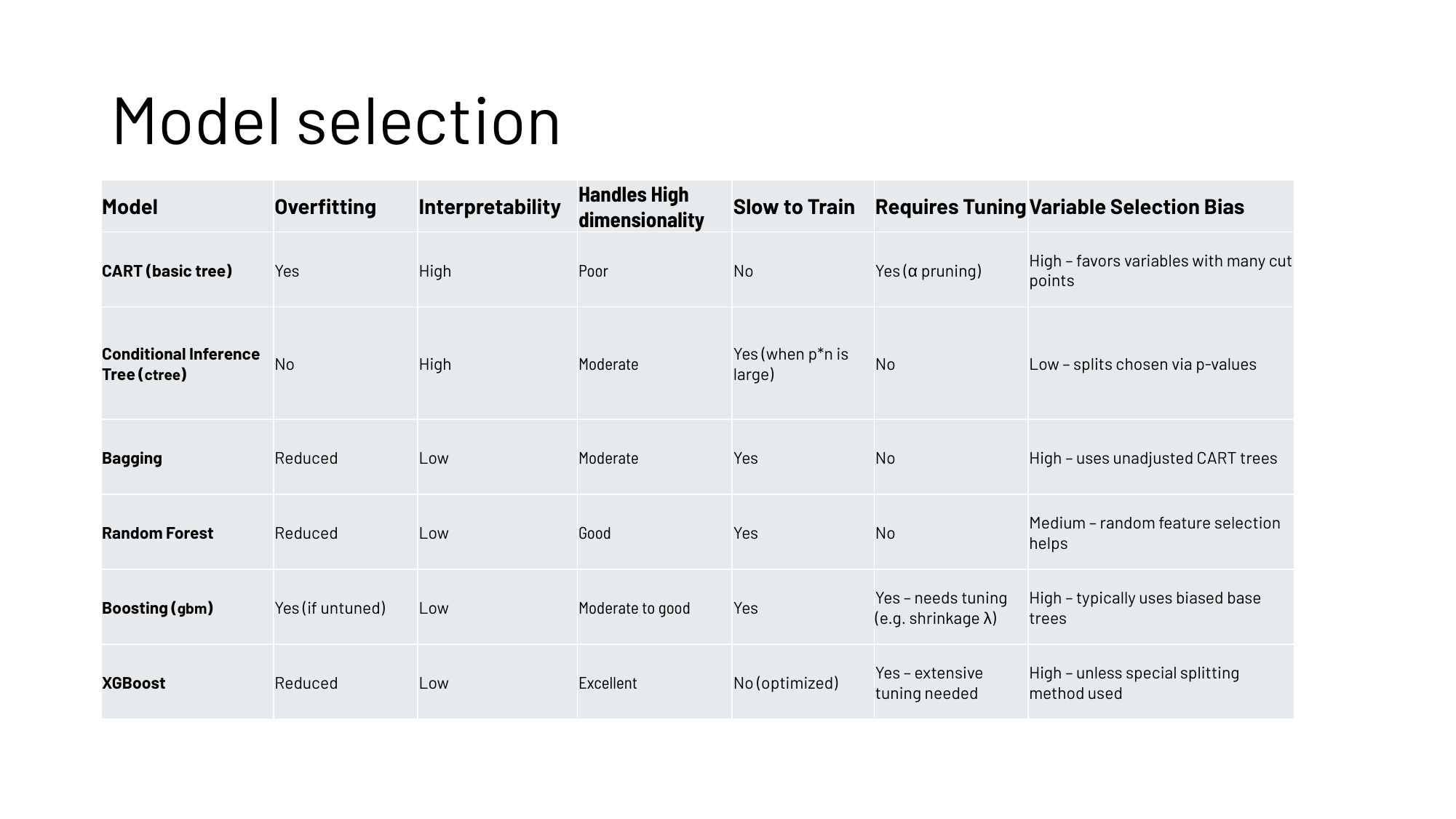

# Model selection
| Model | Overfitting | Interpretability | Handles High dimensionality | Slow to Train | Requires Tuning | Variable Selection Bias |
| --- | --- | --- | --- | --- | --- | --- |
| CART (basic tree) | Yes | High | Poor | No | Yes (α pruning) | High – favors variables with many cut points |
| Conditional Inference Tree (ctree) | No | High | Moderate | Yes (when p\*n is large) | No | Low – splits chosen via p-values |
| Bagging | Reduced | Low | Moderate | Yes | No | High – uses unadjusted CART trees |
| Random Forest | Reduced | Low | Good | Yes | No | Medium – random feature selection helps |
| Boosting (gbm) | Yes (if untuned) | Low | Moderate to good | Yes | Yes – needs tuning (e.g. shrinkage λ) | High – typically uses biased base trees |
| XGBoost | Reduced | Low | Excellent | No (optimized) | Yes – extensive tuning needed | High – unless special splitting method used |